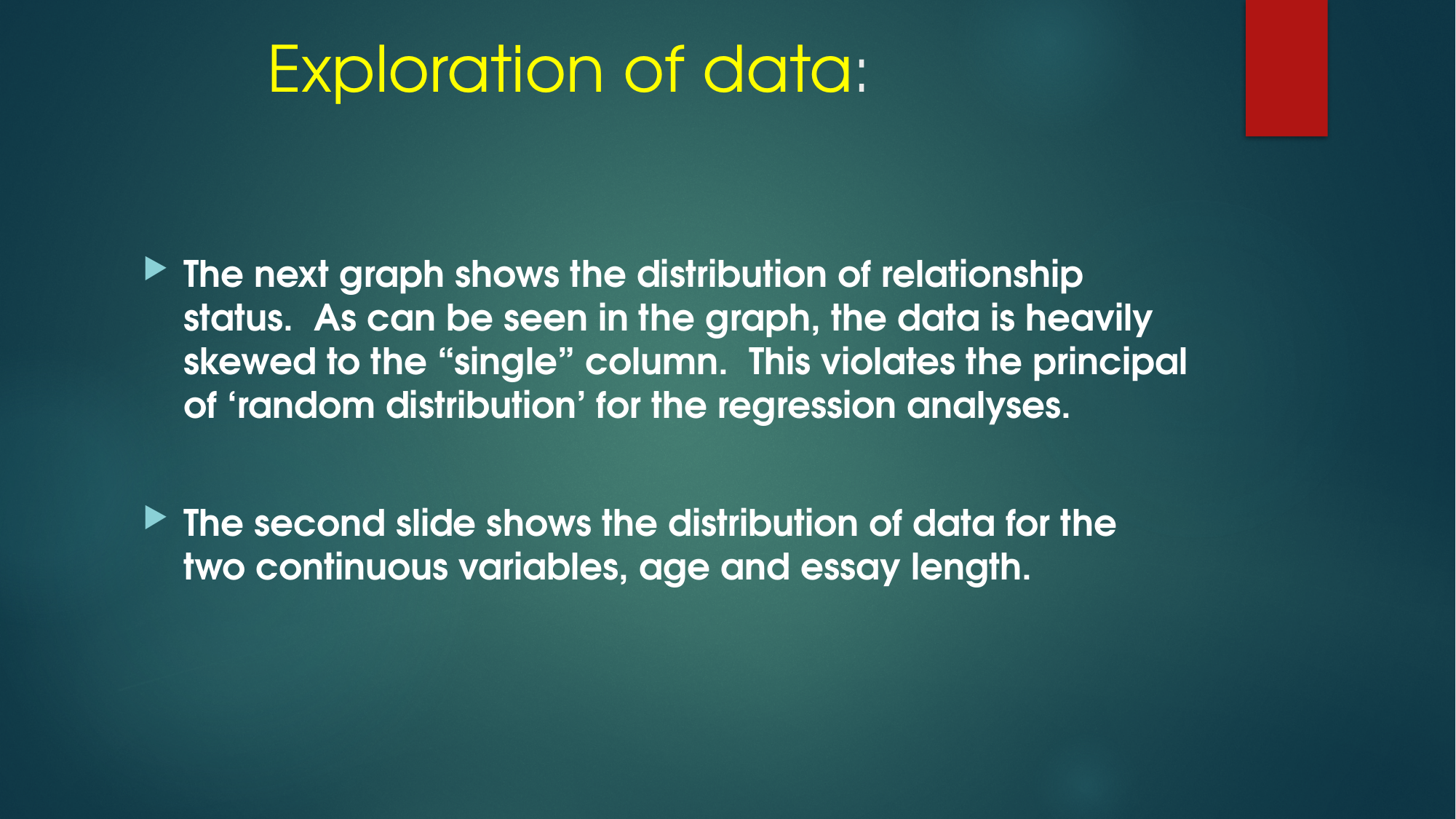

# Exploration of data:
The next graph shows the distribution of relationship status.  As can be seen in the graph, the data is heavily skewed to the “single” column.  This violates the principal of ‘random distribution’ for the regression analyses.

The second slide shows the distribution of data for the two continuous variables, age and essay length.